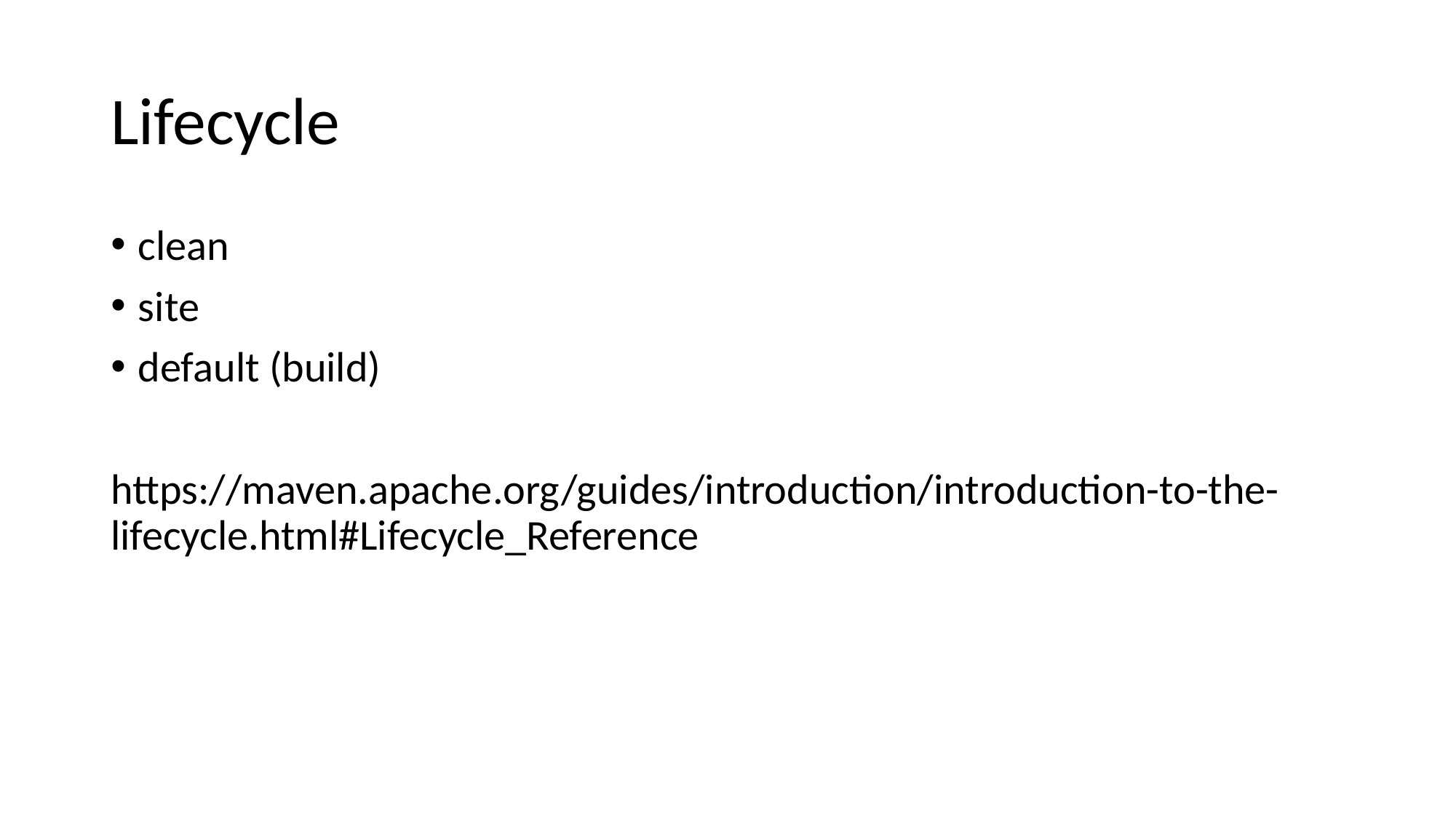

# Lifecycle
clean
site
default (build)

https://maven.apache.org/guides/introduction/introduction-to-the-lifecycle.html#Lifecycle_Reference